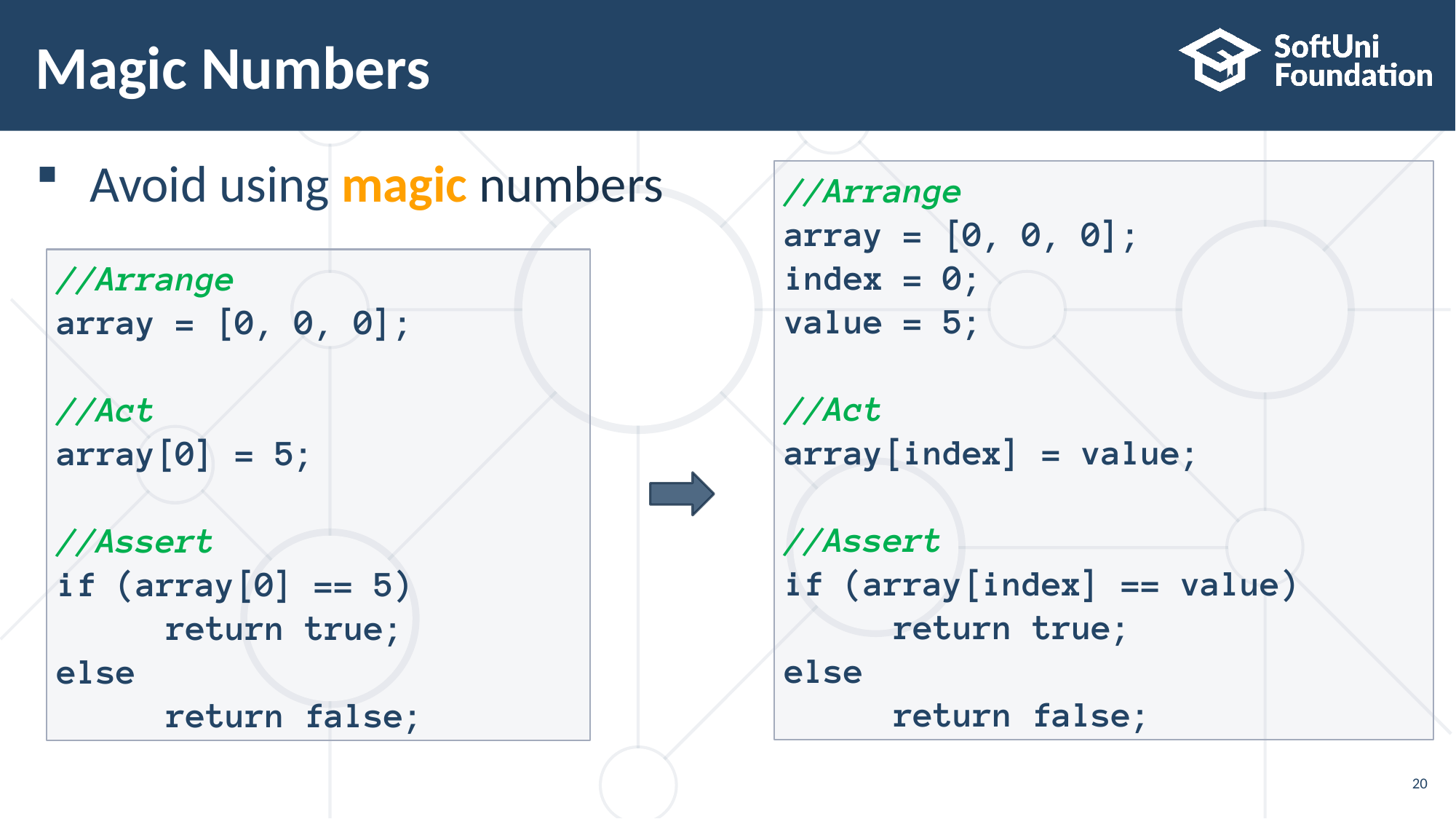

# Magic Numbers
Avoid using magic numbers

//Arrange
array = [0, 0, 0];
index = 0;
value = 5;

//Act
array[index] = value;

//Assert
if (array[index] == value)
	return true;
else
	return false;
//Arrange
array = [0, 0, 0];

//Act
array[0] = 5;

//Assert
if (array[0] == 5)
	return true;
else
	return false;

20